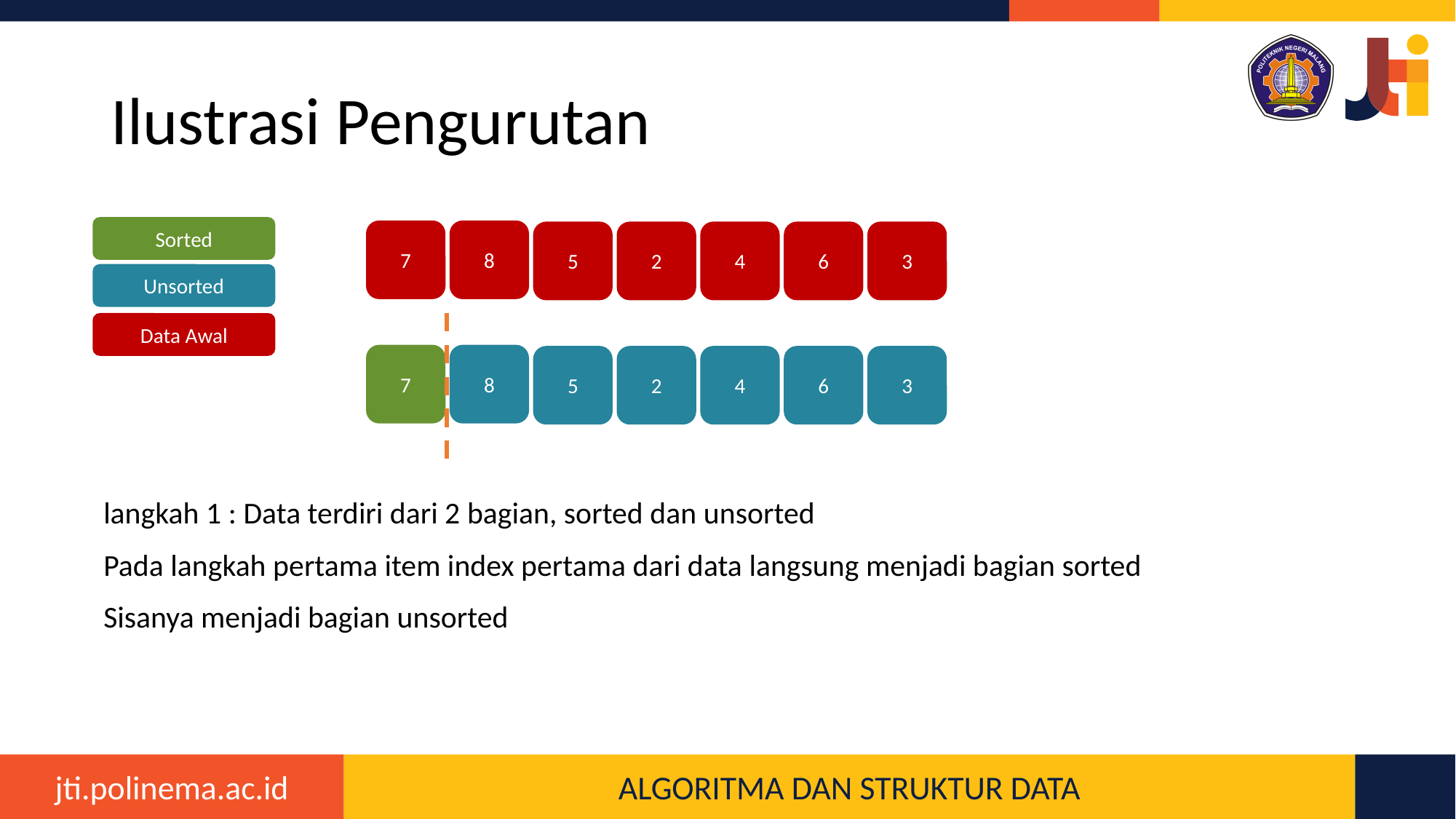

# Ilustrasi Pengurutan
Sorted
7
8
5
2
4
6
3
Unsorted
Data Awal
7
8
5
2
4
6
3
langkah 1 : Data terdiri dari 2 bagian, sorted dan unsorted
Pada langkah pertama item index pertama dari data langsung menjadi bagian sorted
Sisanya menjadi bagian unsorted